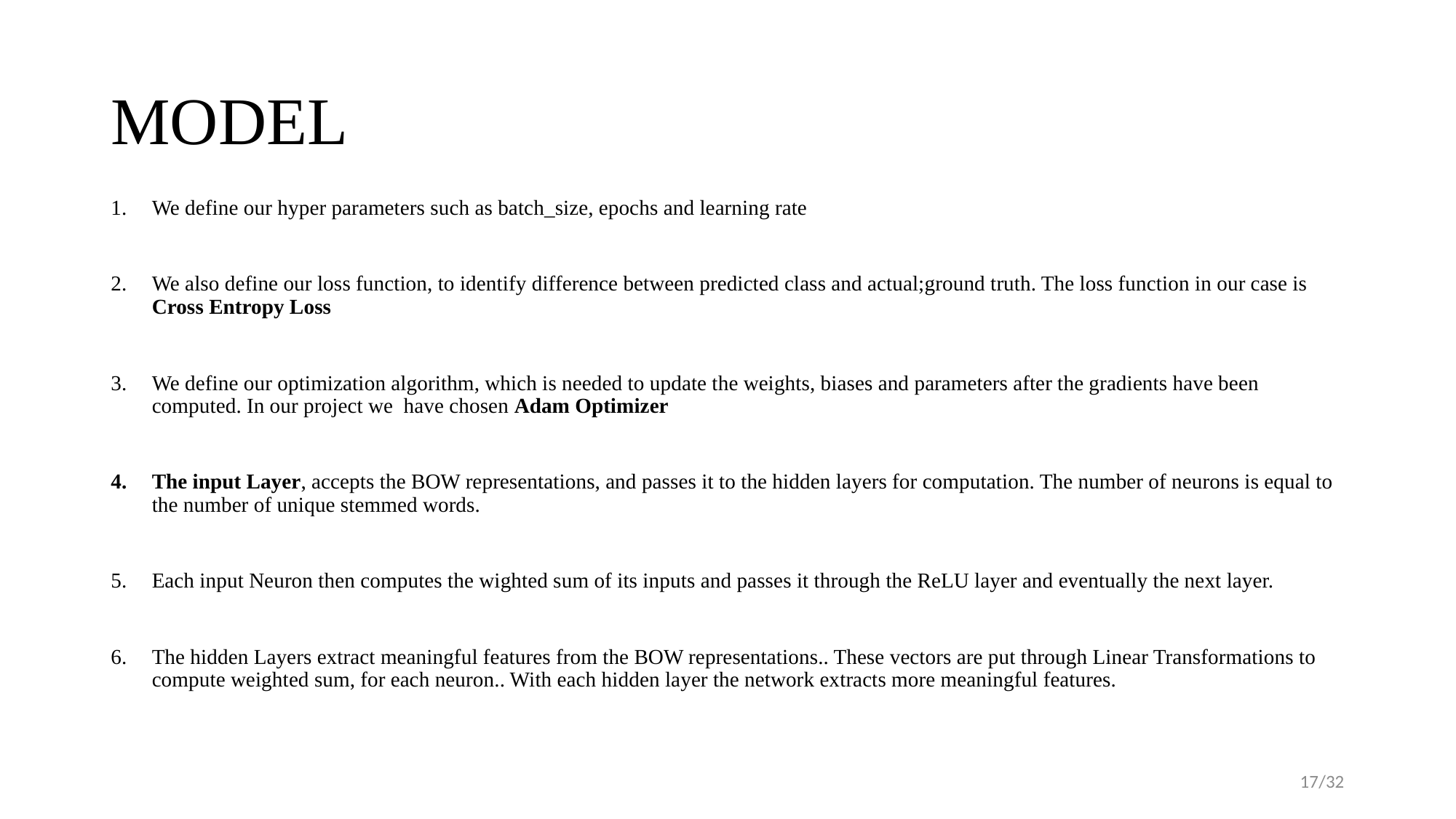

# MODEL
We define our hyper parameters such as batch_size, epochs and learning rate

We also define our loss function, to identify difference between predicted class and actual;ground truth. The loss function in our case is Cross Entropy Loss

We define our optimization algorithm, which is needed to update the weights, biases and parameters after the gradients have been computed. In our project we  have chosen Adam Optimizer

The input Layer, accepts the BOW representations, and passes it to the hidden layers for computation. The number of neurons is equal to the number of unique stemmed words.

Each input Neuron then computes the wighted sum of its inputs and passes it through the ReLU layer and eventually the next layer.

The hidden Layers extract meaningful features from the BOW representations.. These vectors are put through Linear Transformations to compute weighted sum, for each neuron.. With each hidden layer the network extracts more meaningful features.

17/32